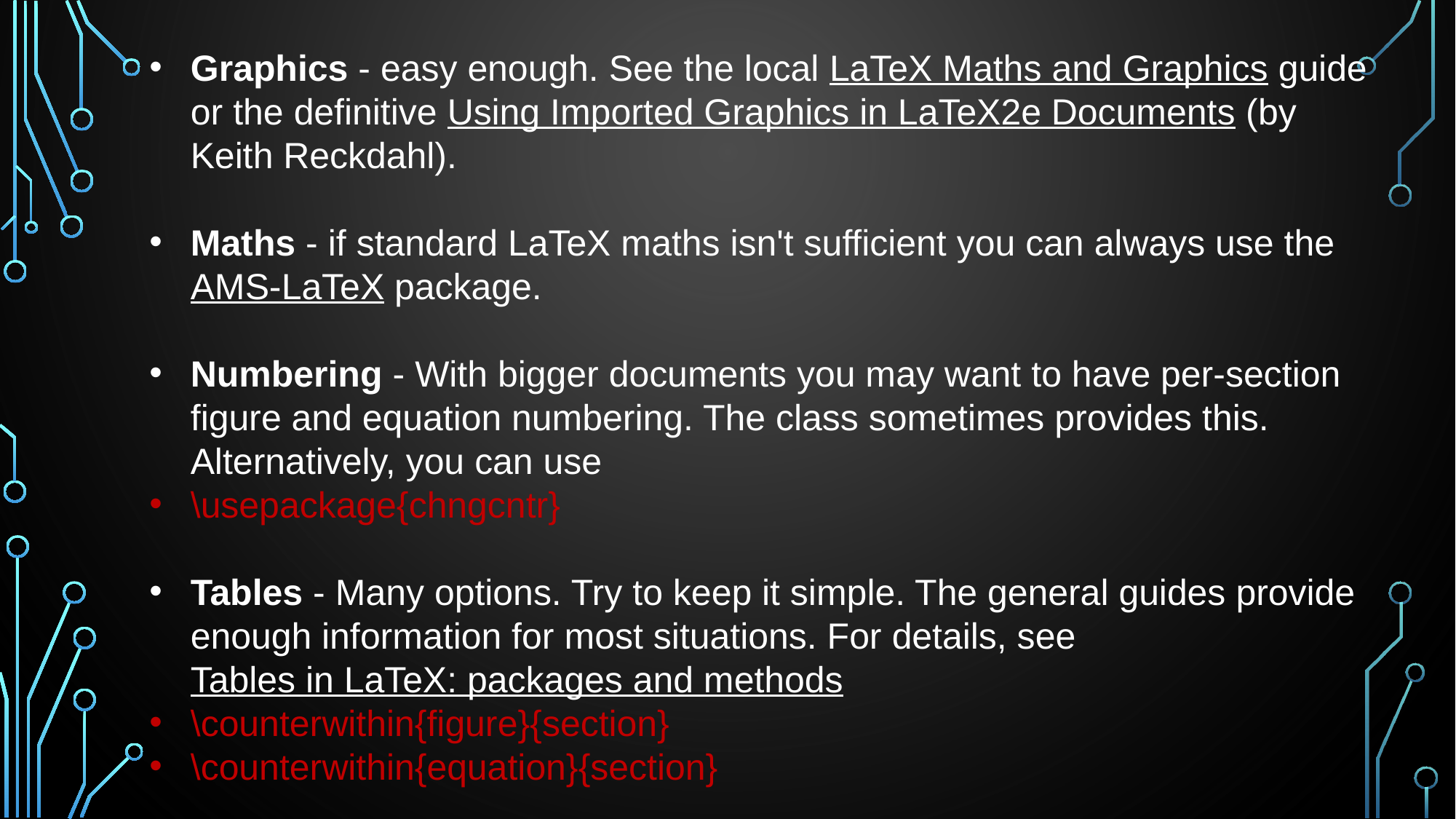

Graphics - easy enough. See the local LaTeX Maths and Graphics guide or the definitive Using Imported Graphics in LaTeX2e Documents (by Keith Reckdahl).

Maths - if standard LaTeX maths isn't sufficient you can always use the AMS-LaTeX package.

Numbering - With bigger documents you may want to have per-section figure and equation numbering. The class sometimes provides this. Alternatively, you can use
\usepackage{chngcntr}

Tables - Many options. Try to keep it simple. The general guides provide enough information for most situations. For details, see Tables in LaTeX: packages and methods
\counterwithin{figure}{section}
\counterwithin{equation}{section}